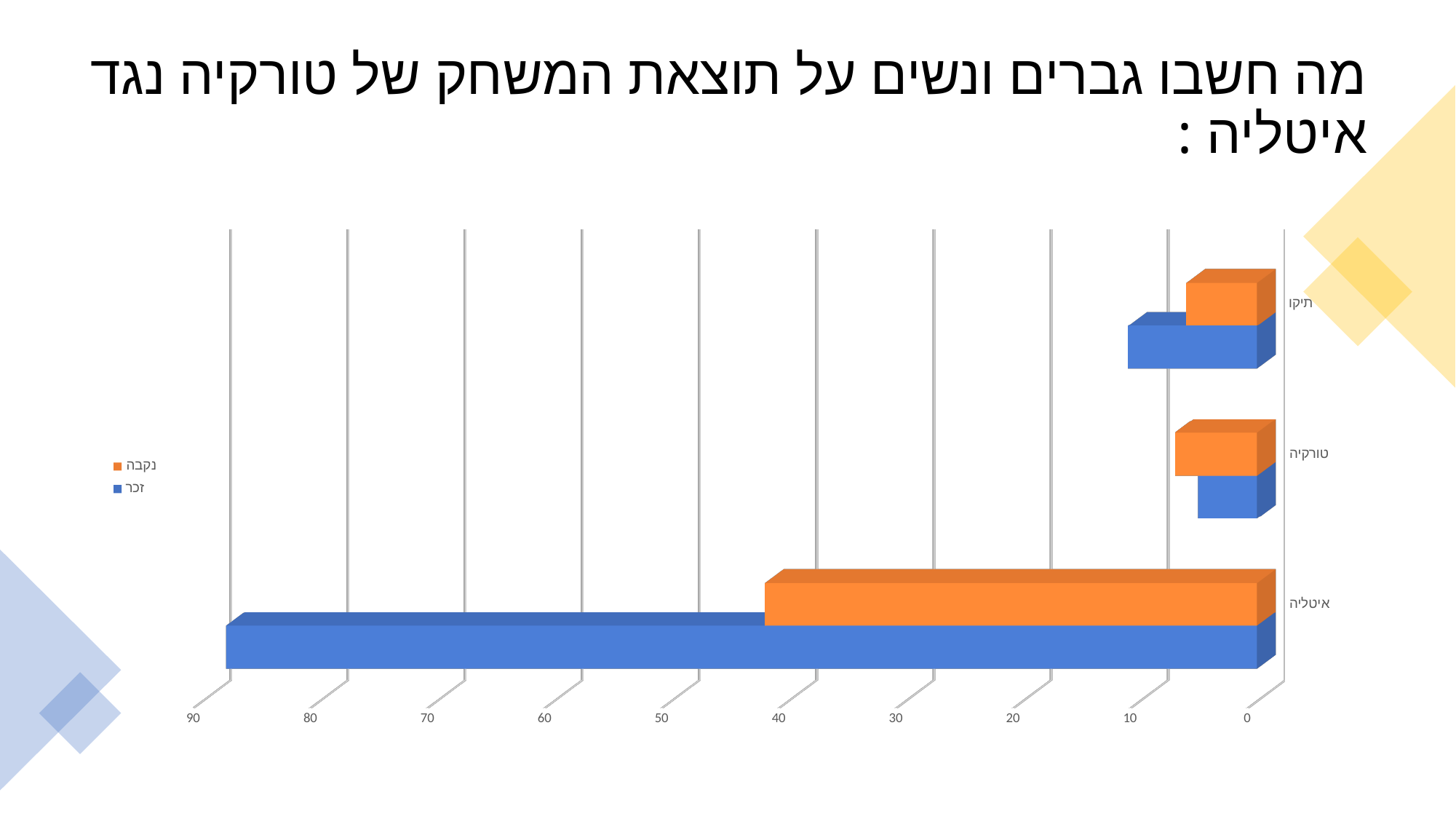

# מה חשבו גברים ונשים על תוצאת המשחק של טורקיה נגד איטליה :

[unsupported chart]